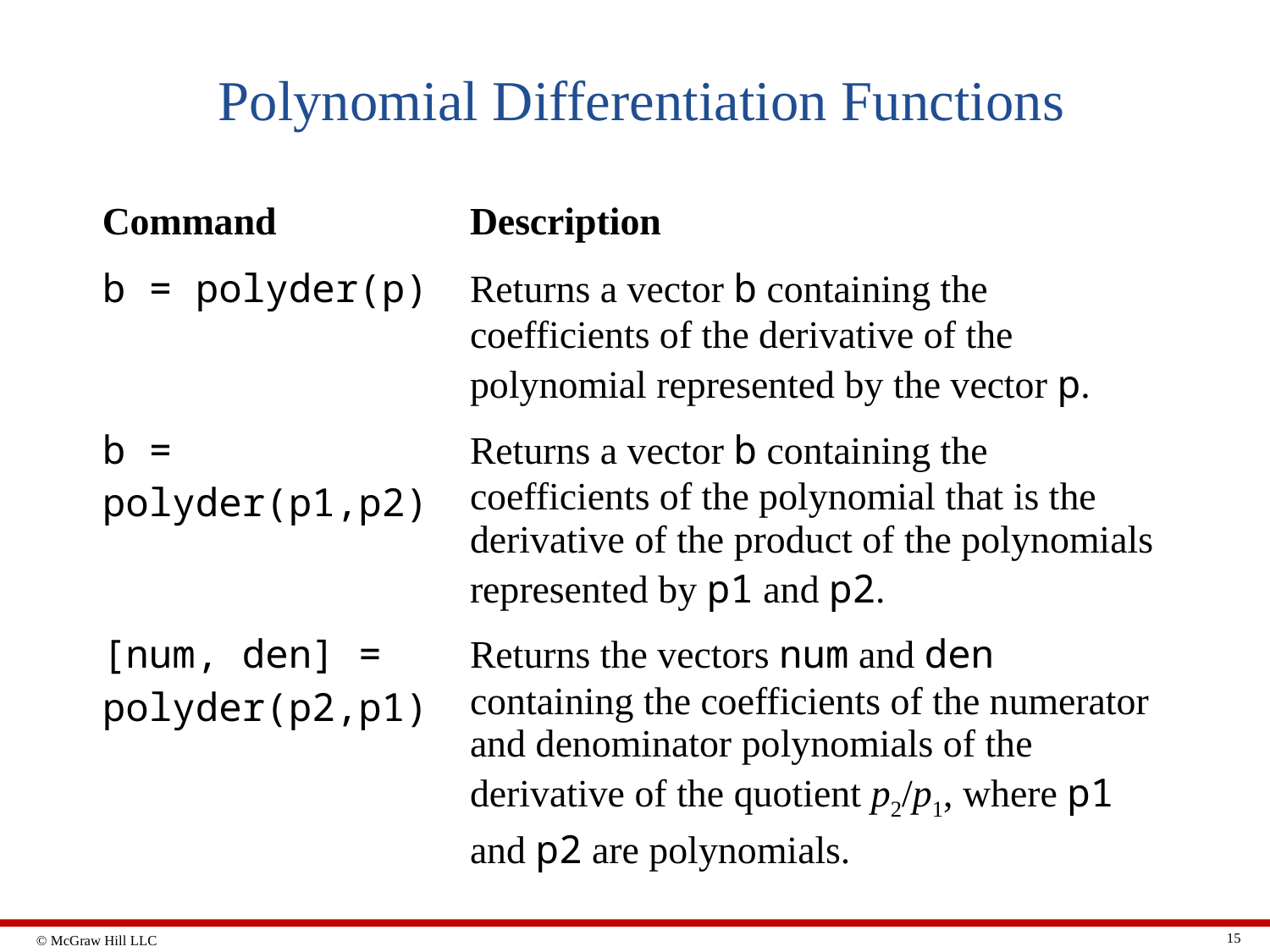

# Polynomial Differentiation Functions
| Command | Description |
| --- | --- |
| b = polyder(p) | Returns a vector b containing the coefficients of the derivative of the polynomial represented by the vector p. |
| b = polyder(p1,p2) | Returns a vector b containing the coefficients of the polynomial that is the derivative of the product of the polynomials represented by p1 and p2. |
| [num, den] = polyder(p2,p1) | Returns the vectors num and den containing the coefficients of the numerator and denominator polynomials of the derivative of the quotient p2/p1, where p1 and p2 are polynomials. |
15